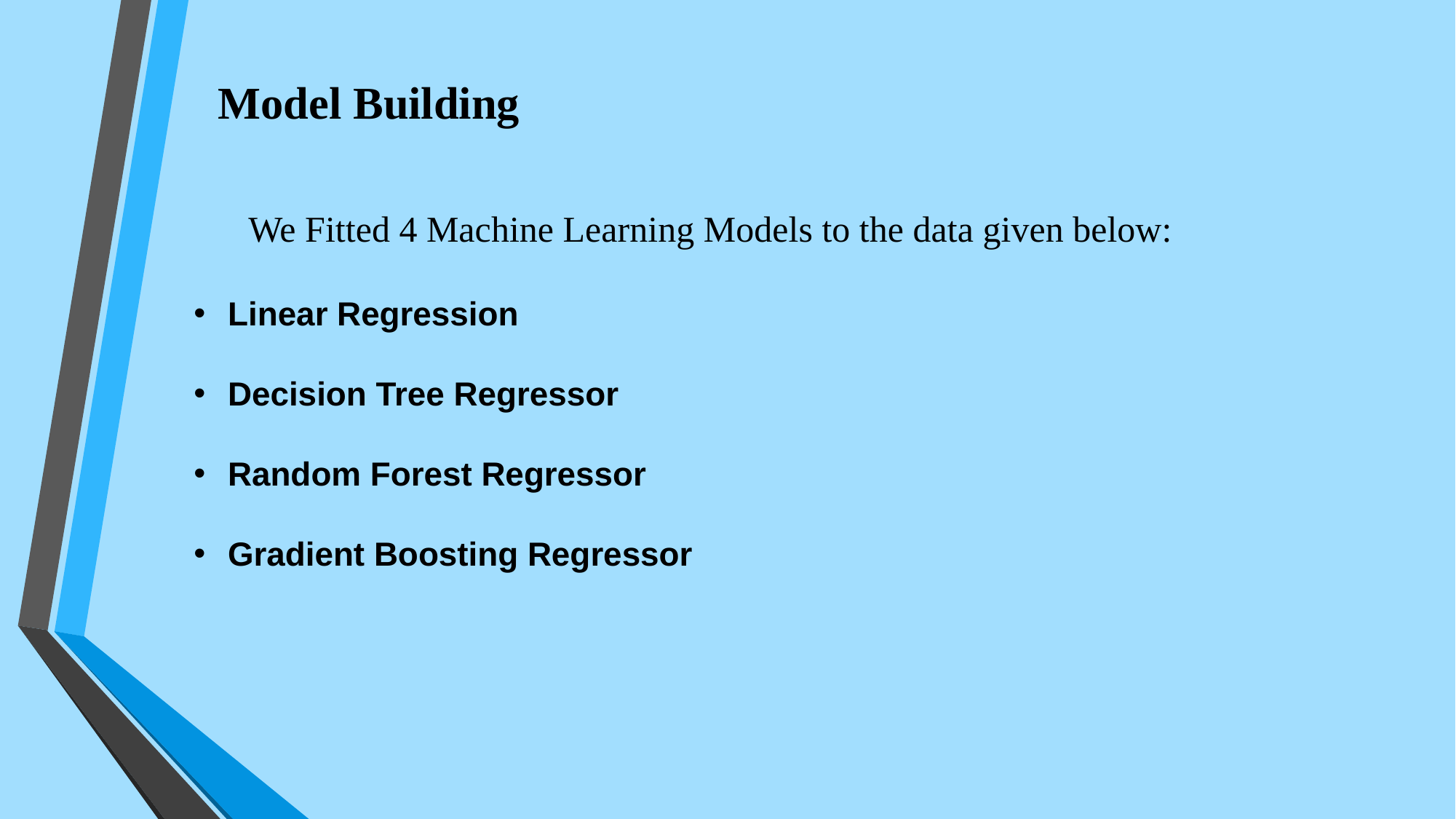

Model Building
We Fitted 4 Machine Learning Models to the data given below:

Linear Regression

Decision Tree Regressor

Random Forest Regressor

Gradient Boosting Regressor